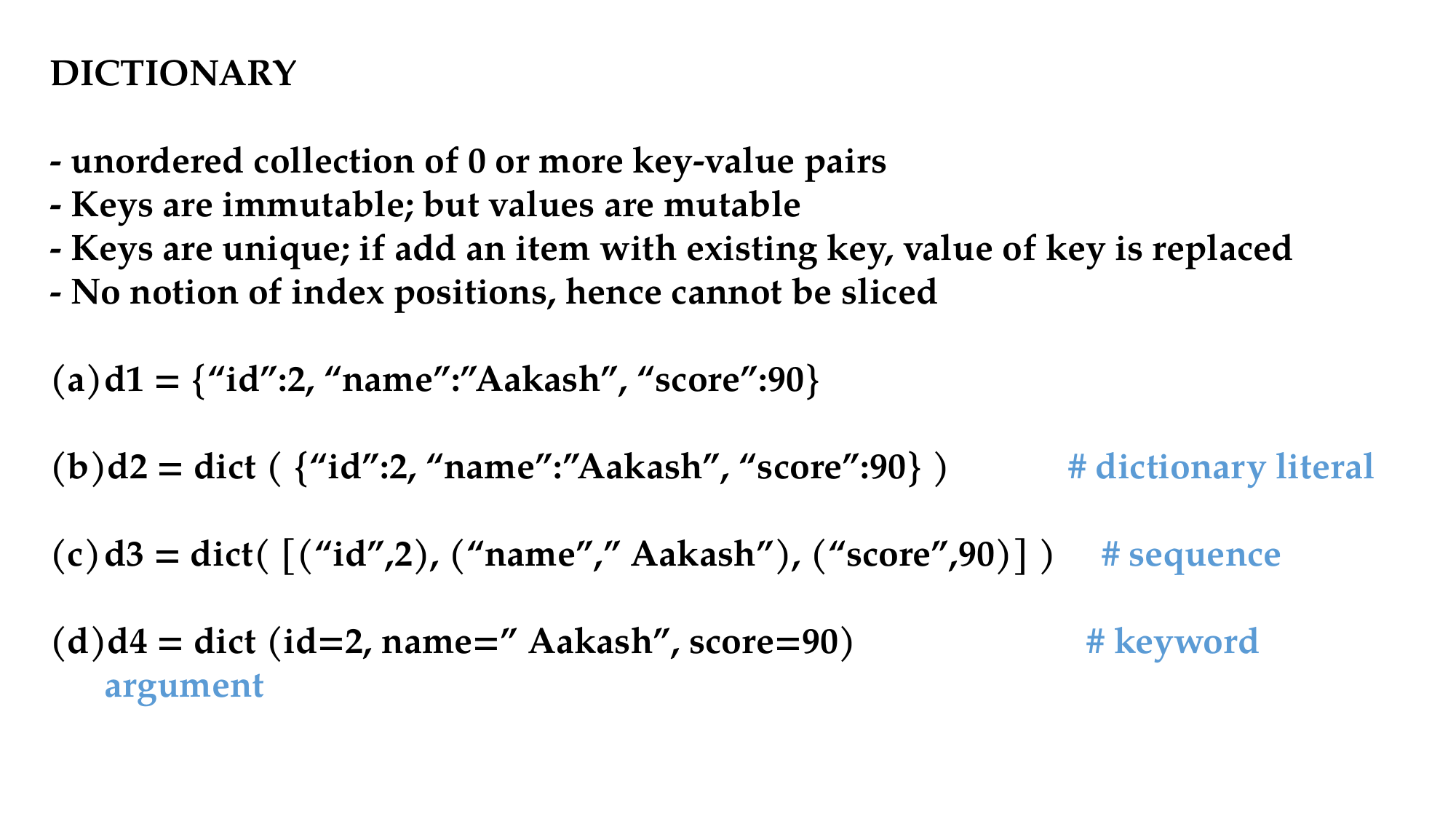

DICTIONARY

- unordered collection of 0 or more key-value pairs
- Keys are immutable; but values are mutable
- Keys are unique; if add an item with existing key, value of key is replaced
- No notion of index positions, hence cannot be sliced

d1 = {“id”:2, “name”:”Aakash”, “score”:90}

d2 = dict ( {“id”:2, “name”:”Aakash”, “score”:90} )             # dictionary literal

d3 = dict( [(“id”,2), (“name”,” Aakash”), (“score”,90)] )     # sequence

d4 = dict (id=2, name=” Aakash”, score=90)	                        # keyword argument